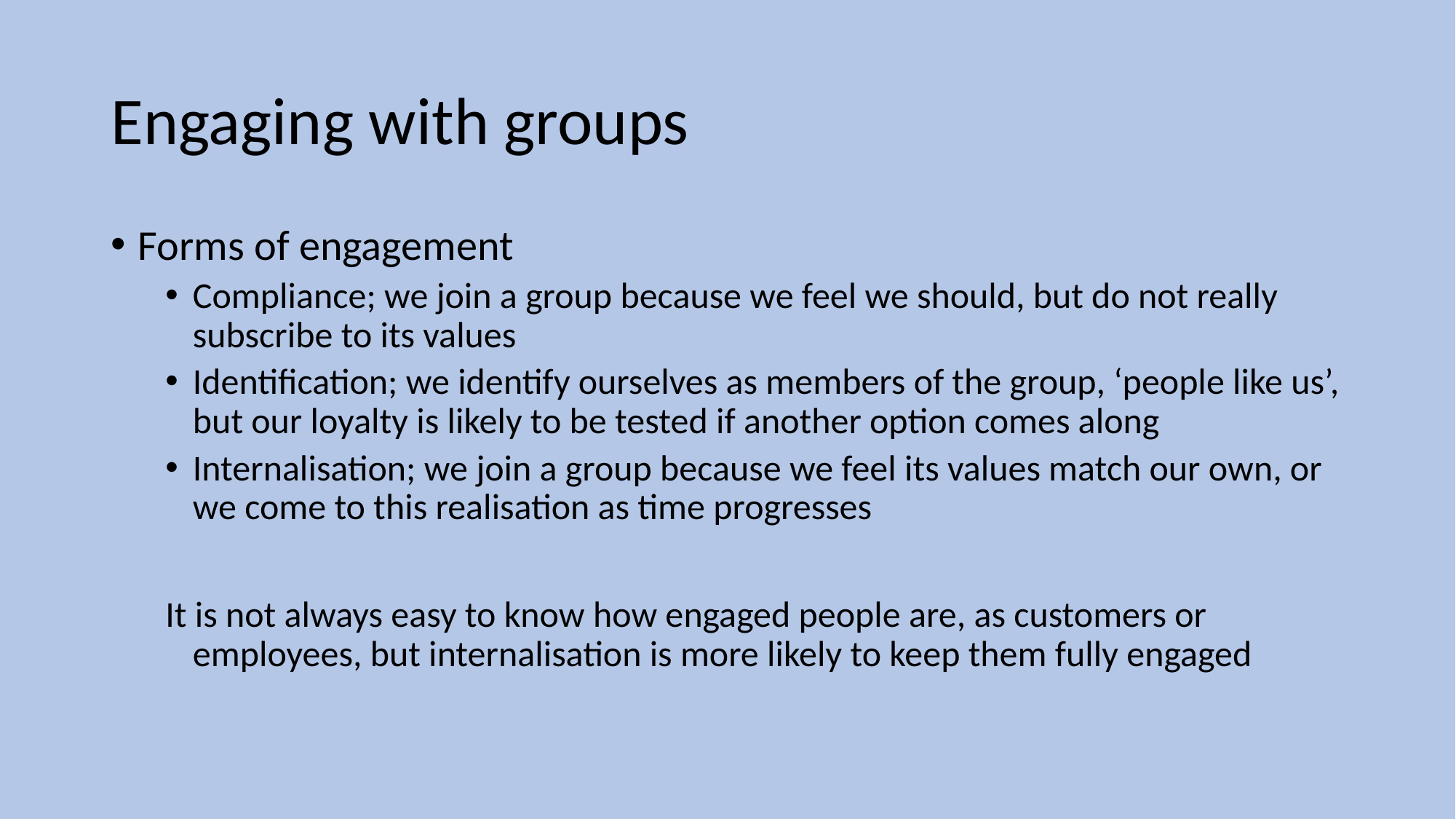

# Engaging with groups
Forms of engagement
Compliance; we join a group because we feel we should, but do not really subscribe to its values
Identification; we identify ourselves as members of the group, ‘people like us’, but our loyalty is likely to be tested if another option comes along
Internalisation; we join a group because we feel its values match our own, or we come to this realisation as time progresses

It is not always easy to know how engaged people are, as customers or employees, but internalisation is more likely to keep them fully engaged